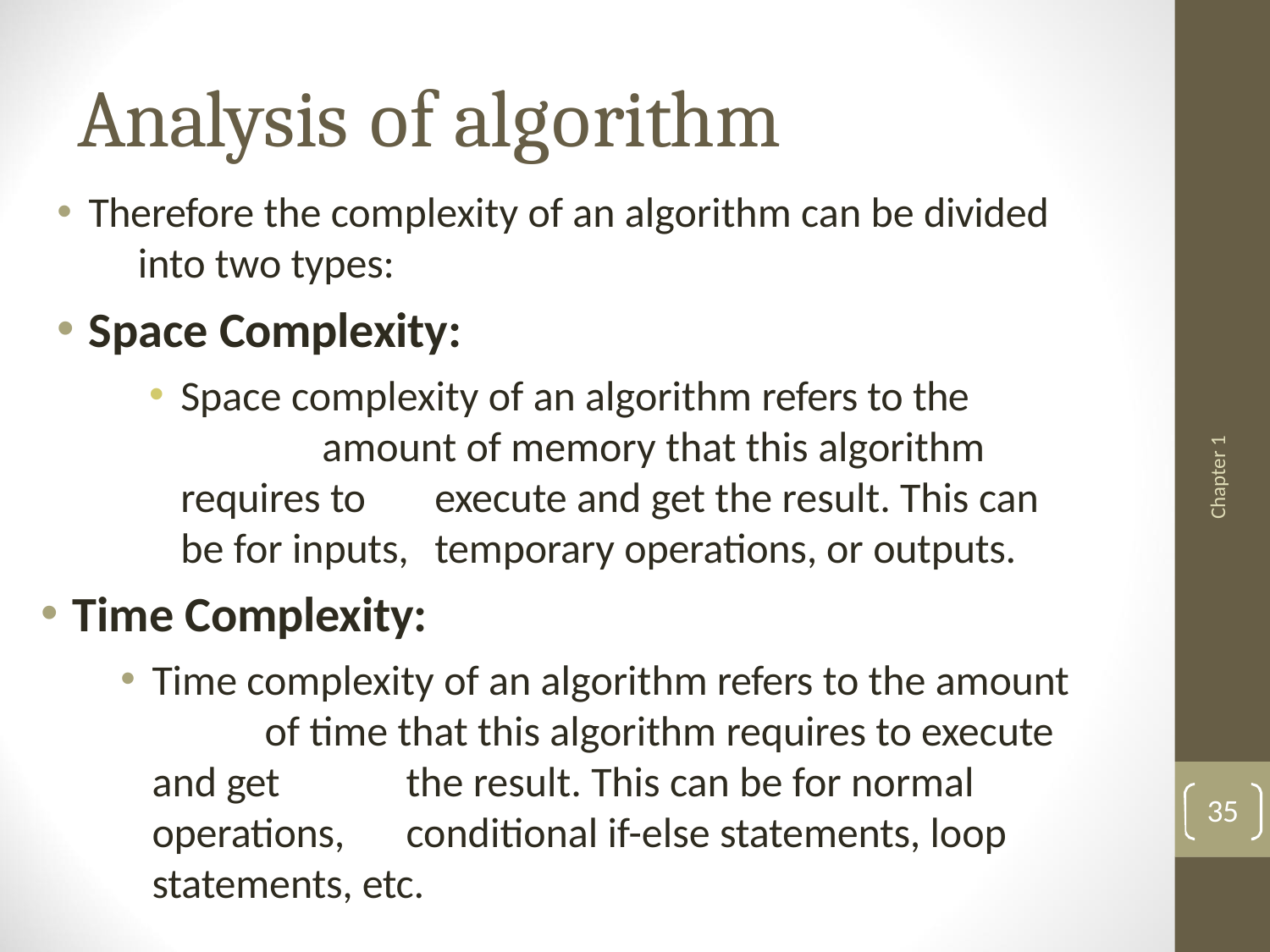

# Analysis of algorithm
Therefore the complexity of an algorithm can be divided 	into two types:
Space Complexity:
Space complexity of an algorithm refers to the 	amount of memory that this algorithm requires to 	execute and get the result. This can be for inputs, 	temporary operations, or outputs.
Time Complexity:
Time complexity of an algorithm refers to the amount 	of time that this algorithm requires to execute and get 	the result. This can be for normal operations, 	conditional if-else statements, loop statements, etc.
Chapter 1

35